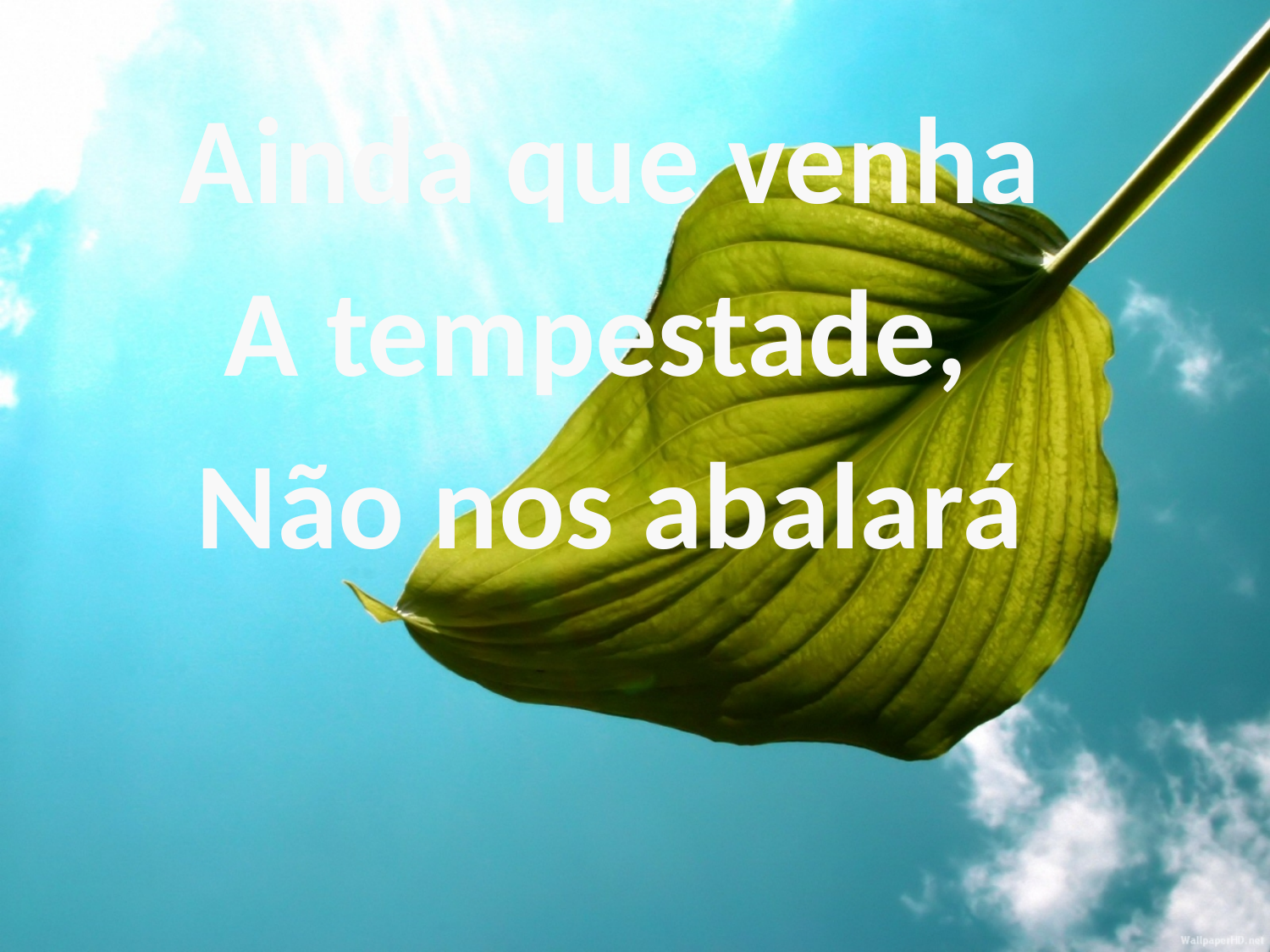

Ainda que venha
A tempestade,
Não nos abalará